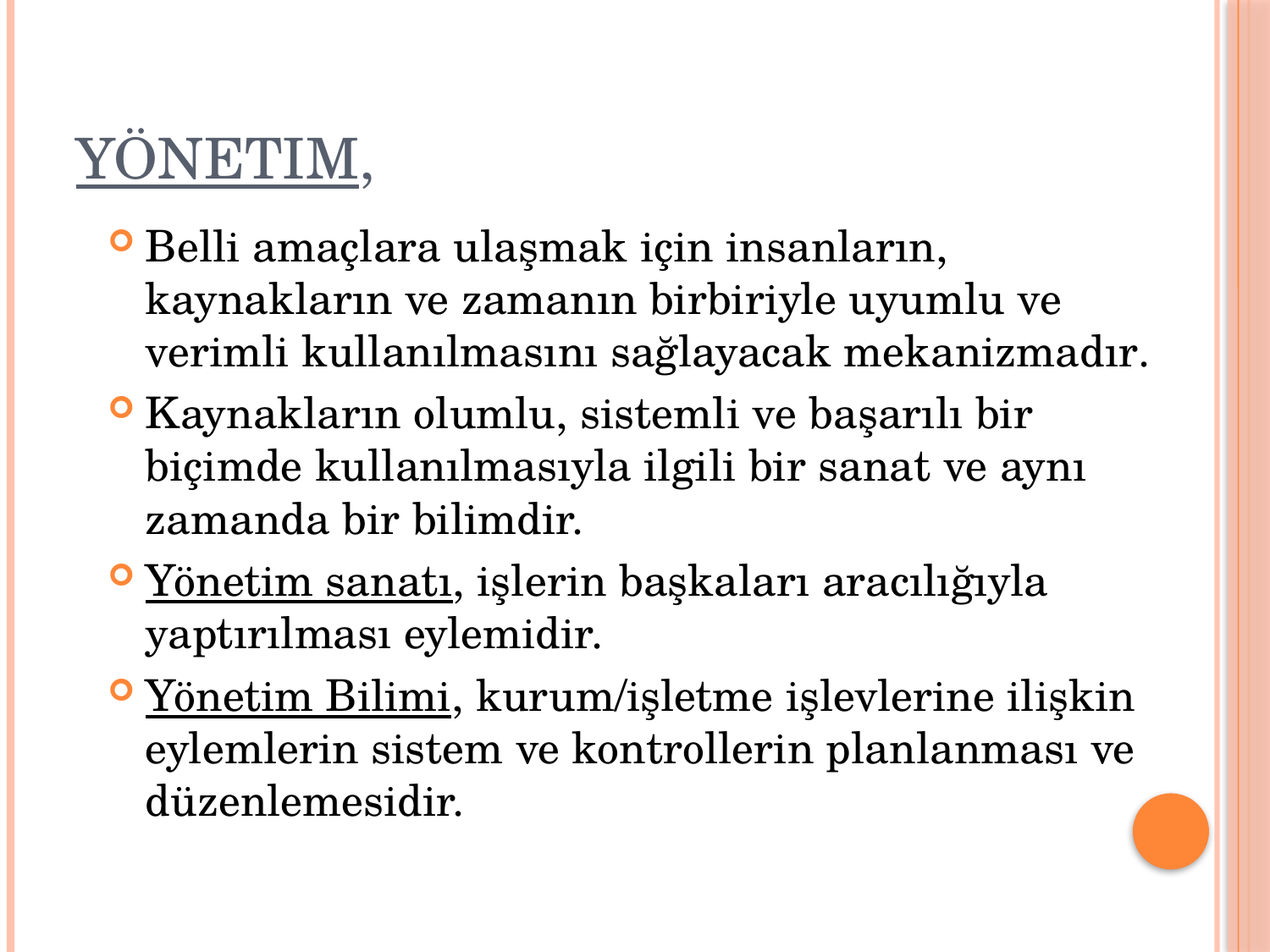

# Yönetim,
Belli amaçlara ulaşmak için insanların, kaynakların ve zamanın birbiriyle uyumlu ve verimli kullanılmasını sağlayacak mekanizmadır.
Kaynakların olumlu, sistemli ve başarılı bir biçimde kullanılmasıyla ilgili bir sanat ve aynı zamanda bir bilimdir.
Yönetim sanatı, işlerin başkaları aracılığıyla yaptırılması eylemidir.
Yönetim Bilimi, kurum/işletme işlevlerine ilişkin eylemlerin sistem ve kontrollerin planlanması ve düzenlemesidir.